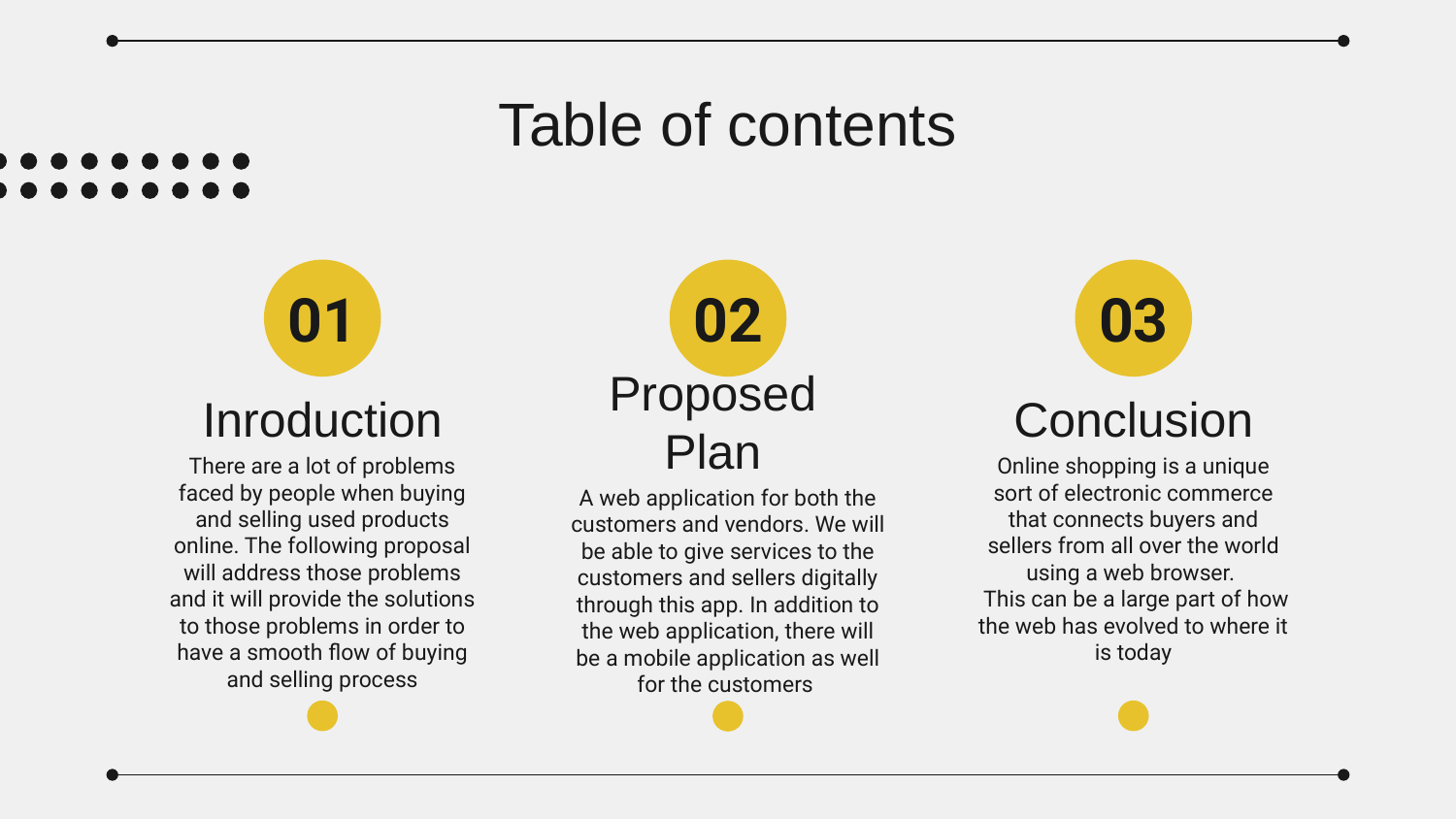

# Table of contents

01
02
03
Inroduction
Conclusion
Proposed Plan
There are a lot of problems faced by people when buying and selling used products online. The following proposal will address those problems and it will provide the solutions to those problems in order to have a smooth flow of buying and selling process
Online shopping is a unique sort of electronic commerce that connects buyers and sellers from all over the world using a web browser.
 This can be a large part of how the web has evolved to where it is today
A web application for both the customers and vendors. We will be able to give services to the customers and sellers digitally through this app. In addition to the web application, there will be a mobile application as well for the customers